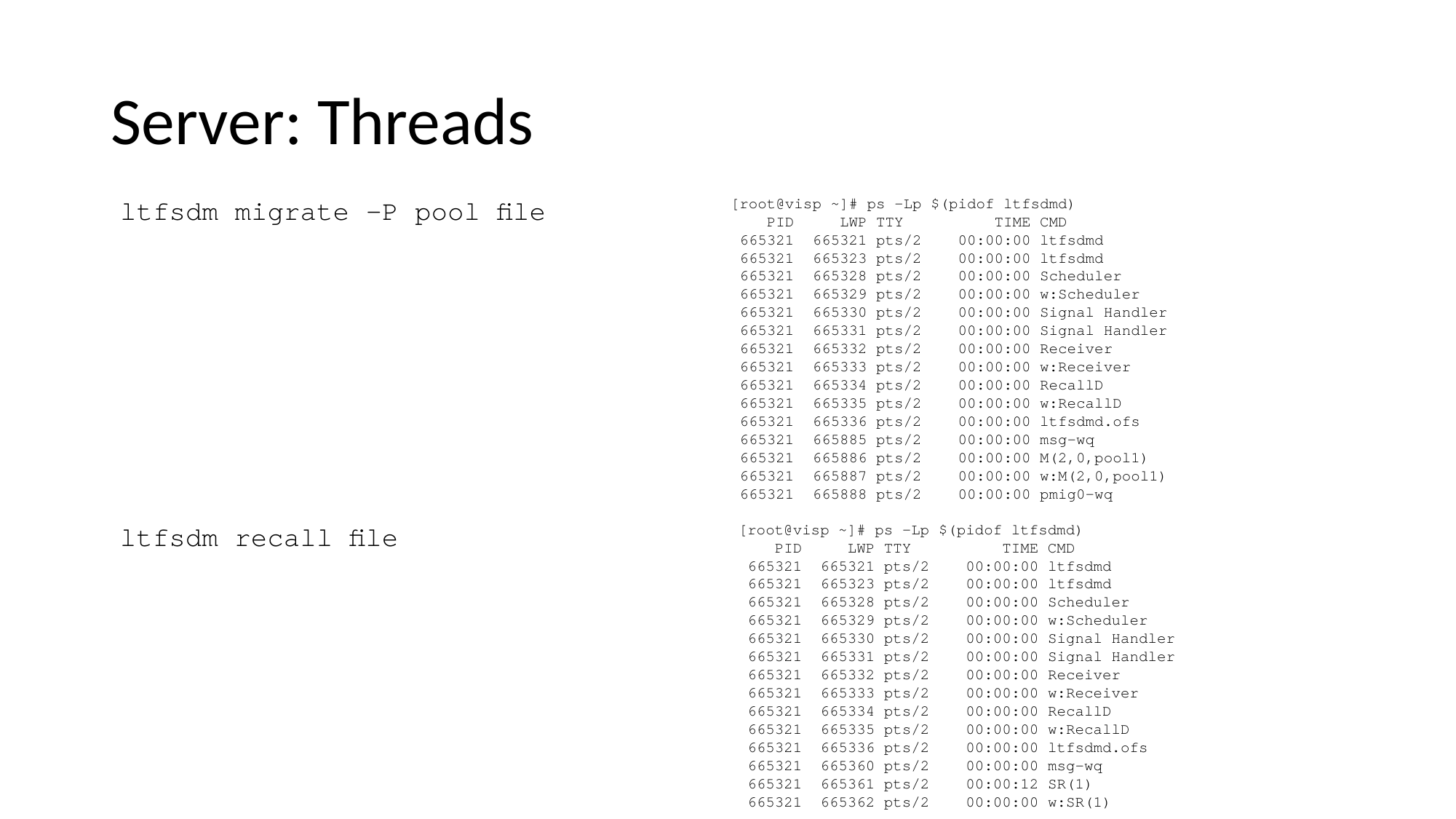

# Server: Threads
ltfsdm migrate –P pool file
[root@visp ~]# ps -Lp $(pidof ltfsdmd)
    PID     LWP TTY          TIME CMD
 665321  665321 pts/2    00:00:00 ltfsdmd
 665321  665323 pts/2    00:00:00 ltfsdmd
 665321  665328 pts/2    00:00:00 Scheduler
 665321  665329 pts/2    00:00:00 w:Scheduler
 665321  665330 pts/2    00:00:00 Signal Handler
 665321  665331 pts/2    00:00:00 Signal Handler
 665321  665332 pts/2    00:00:00 Receiver
 665321  665333 pts/2    00:00:00 w:Receiver
 665321  665334 pts/2    00:00:00 RecallD
 665321  665335 pts/2    00:00:00 w:RecallD
 665321  665336 pts/2    00:00:00 ltfsdmd.ofs
 665321  665885 pts/2    00:00:00 msg-wq
 665321  665886 pts/2    00:00:00 M(2,0,pool1)
 665321  665887 pts/2    00:00:00 w:M(2,0,pool1)
 665321  665888 pts/2    00:00:00 pmig0-wq
ltfsdm recall file
[root@visp ~]# ps -Lp $(pidof ltfsdmd)
    PID     LWP TTY          TIME CMD
 665321  665321 pts/2    00:00:00 ltfsdmd
 665321  665323 pts/2    00:00:00 ltfsdmd
 665321  665328 pts/2    00:00:00 Scheduler
 665321  665329 pts/2    00:00:00 w:Scheduler
 665321  665330 pts/2    00:00:00 Signal Handler
 665321  665331 pts/2    00:00:00 Signal Handler
 665321  665332 pts/2    00:00:00 Receiver
 665321  665333 pts/2    00:00:00 w:Receiver
 665321  665334 pts/2    00:00:00 RecallD
 665321  665335 pts/2    00:00:00 w:RecallD
 665321  665336 pts/2    00:00:00 ltfsdmd.ofs
 665321  665360 pts/2    00:00:00 msg-wq
 665321  665361 pts/2    00:00:12 SR(1)
 665321  665362 pts/2    00:00:00 w:SR(1)